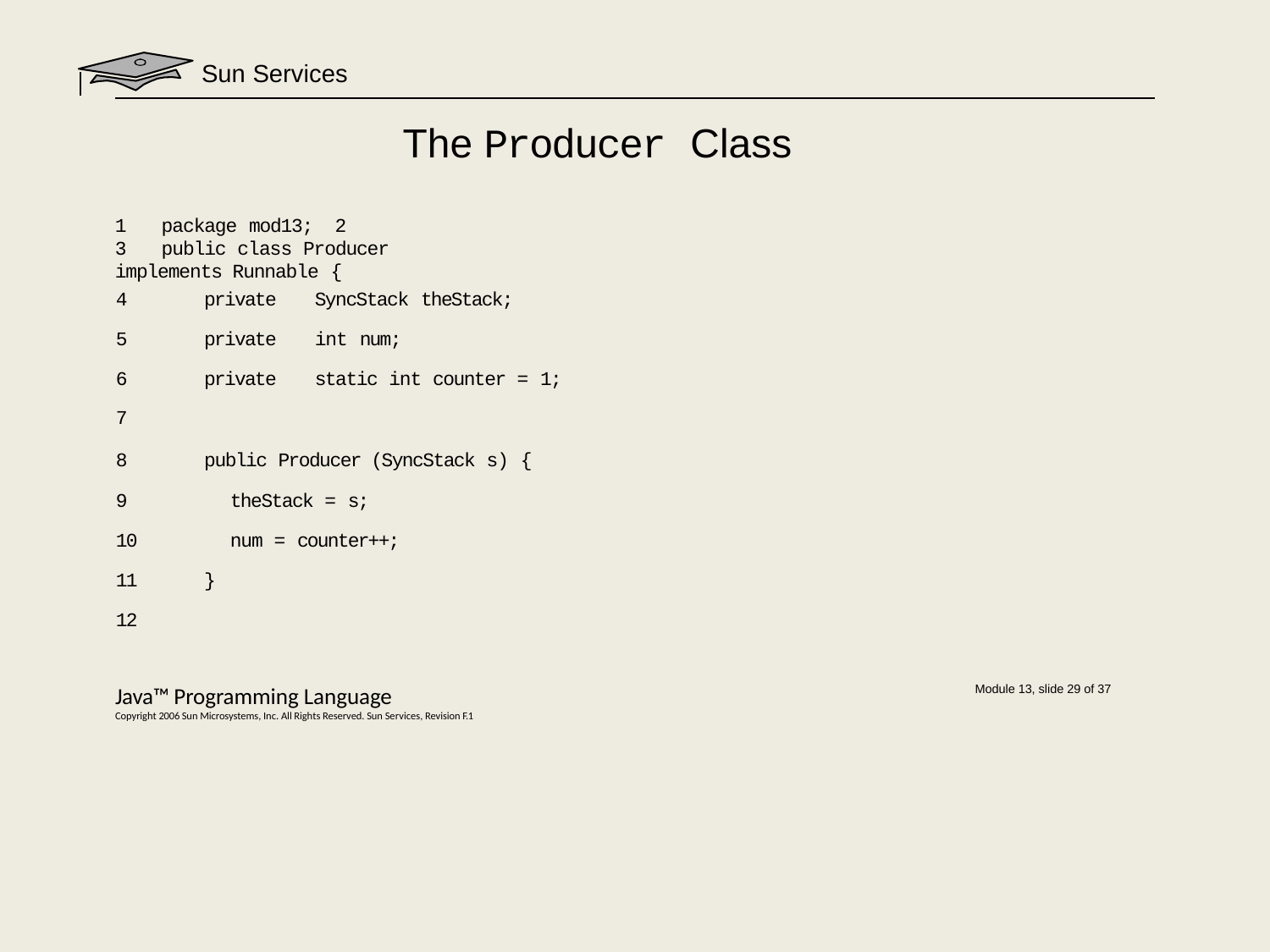

# Sun Services

The Producer Class
1	package mod13;  2
3	public class Producer implements Runnable {
| 4 | private |  | SyncStack theStack; |
| --- | --- | --- | --- |
| 5 | private |  | int num; |
| 6 | private |  | static int counter = 1; |
| 7 |  |  |  |
| 8 | public Producer (SyncStack s) { |  |  |
| 9 |  | theStack = s; |  |
| 10 |  | num = counter++; |  |
| 11 | } |  |  |
| 12 |  |  |  |
Java™ Programming Language
Copyright 2006 Sun Microsystems, Inc. All Rights Reserved. Sun Services, Revision F.1
Module 13, slide 29 of 37